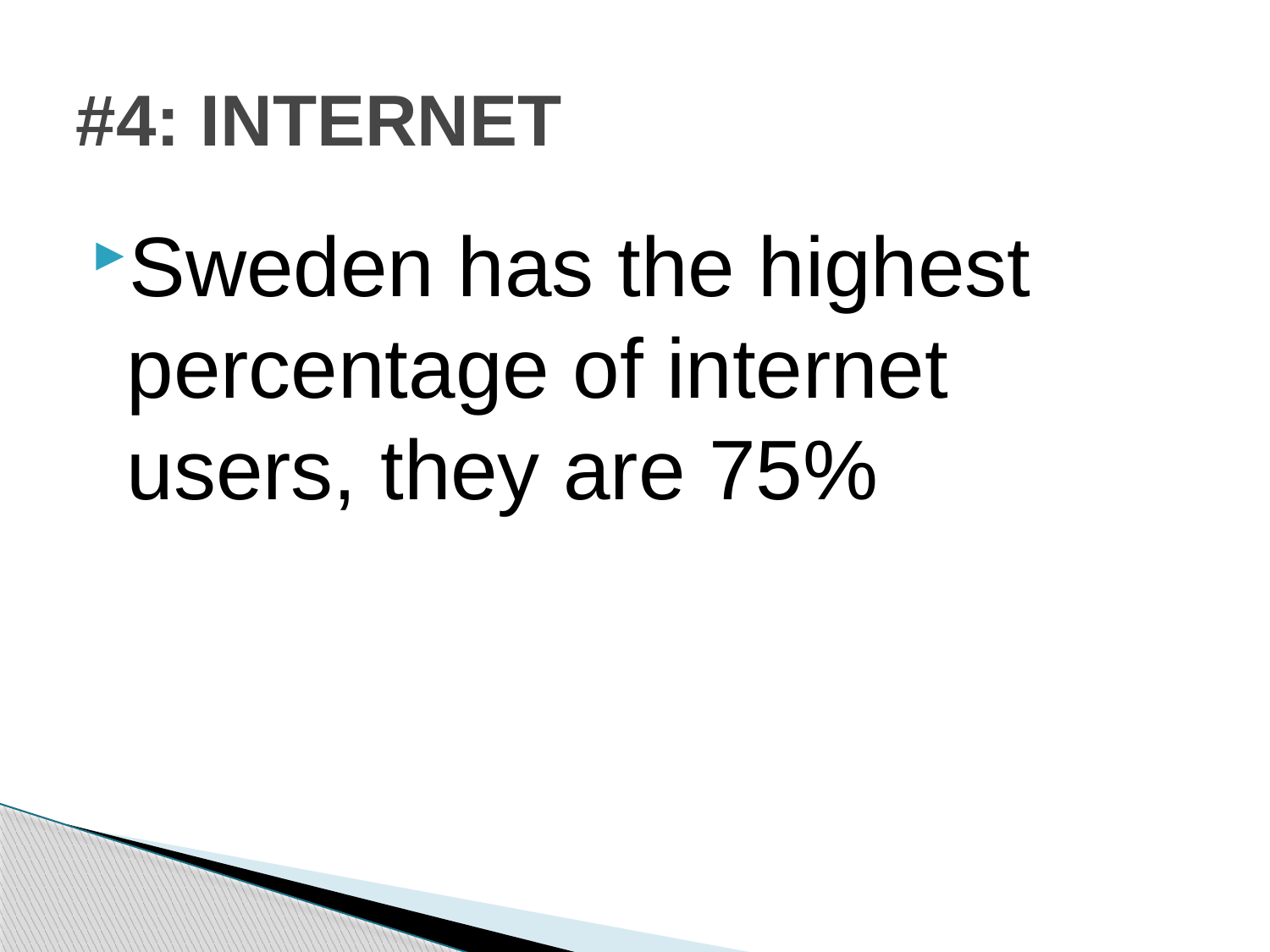

# #4: INTERNET
Sweden has the highest percentage of internet users, they are 75%